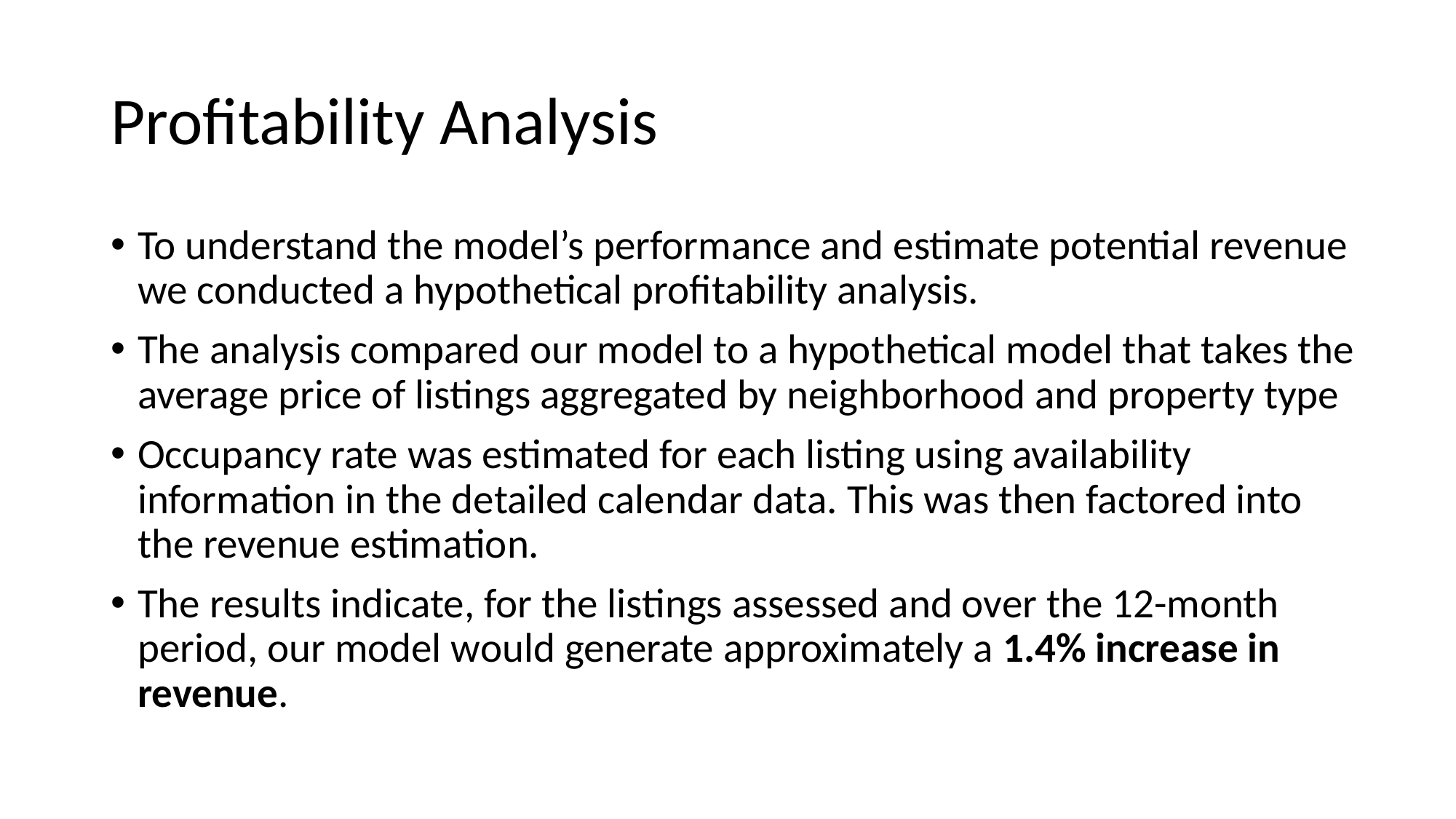

# Profitability Analysis
To understand the model’s performance and estimate potential revenue we conducted a hypothetical profitability analysis.
The analysis compared our model to a hypothetical model that takes the average price of listings aggregated by neighborhood and property type
Occupancy rate was estimated for each listing using availability information in the detailed calendar data. This was then factored into the revenue estimation.
The results indicate, for the listings assessed and over the 12-month period, our model would generate approximately a 1.4% increase in revenue.